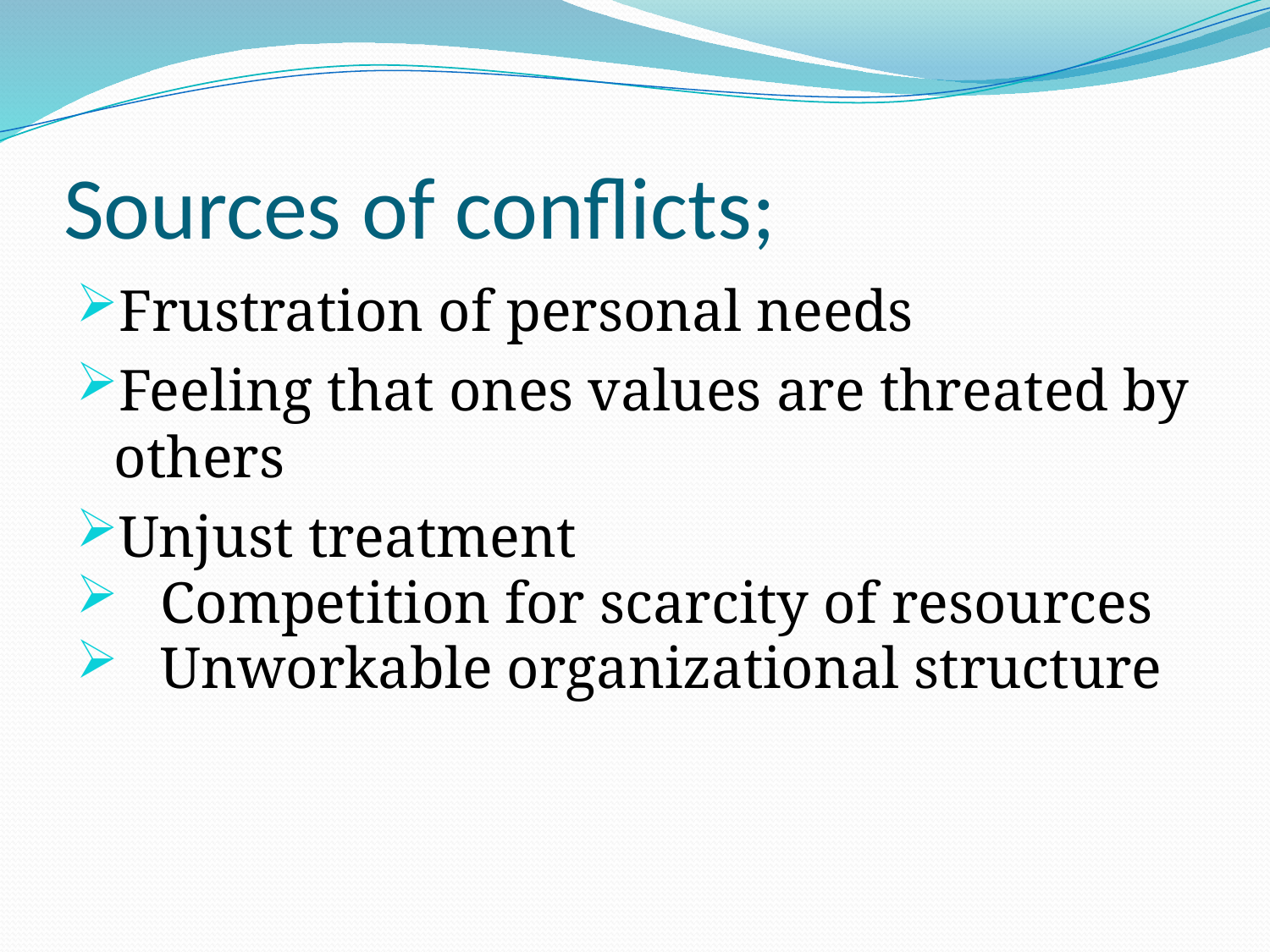

# Sources of conflicts;
Frustration of personal needs
Feeling that ones values are threated by others
Unjust treatment
Competition for scarcity of resources
Unworkable organizational structure